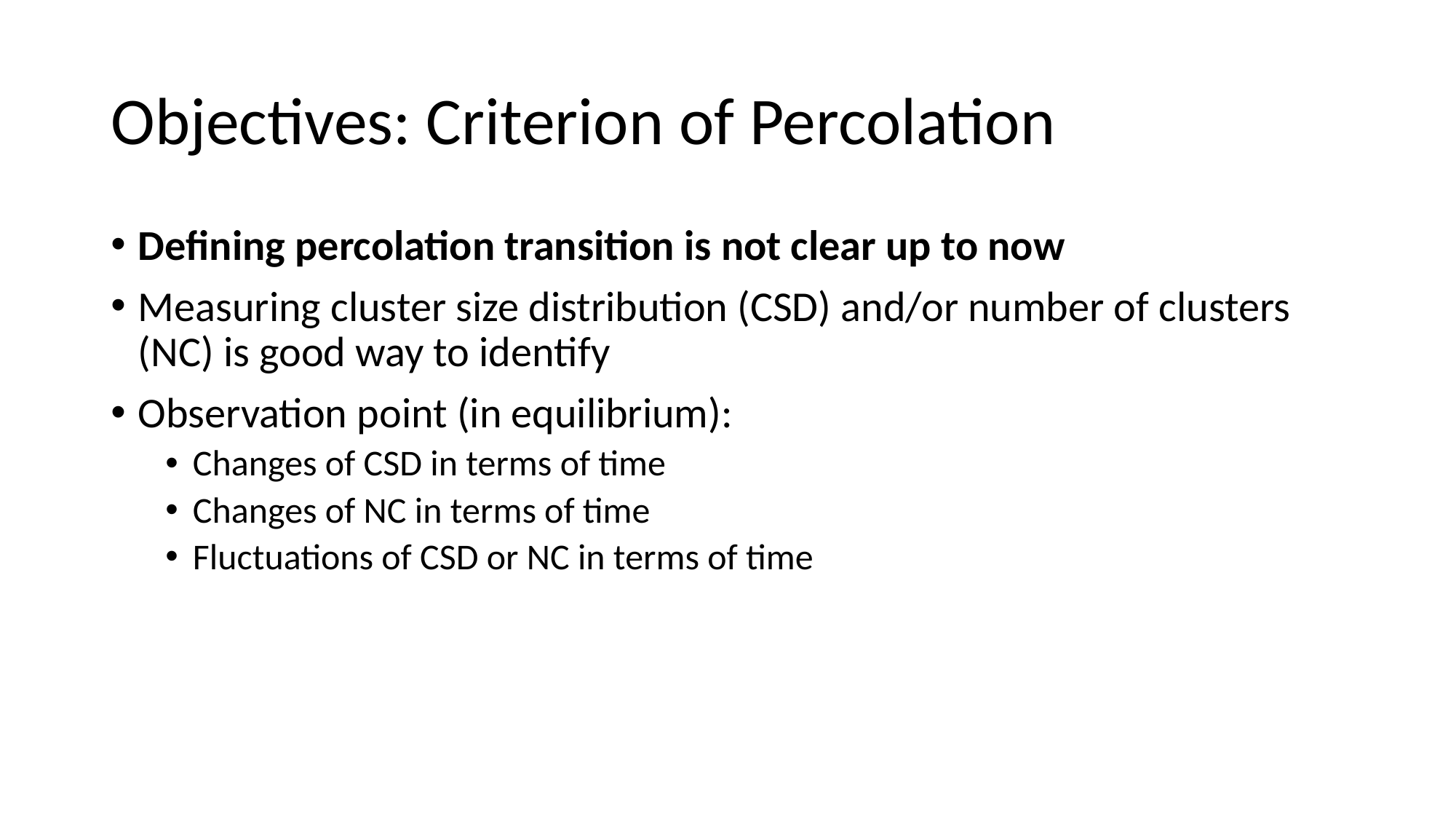

# Objectives: Criterion of Percolation
Defining percolation transition is not clear up to now
Measuring cluster size distribution (CSD) and/or number of clusters (NC) is good way to identify
Observation point (in equilibrium):
Changes of CSD in terms of time
Changes of NC in terms of time
Fluctuations of CSD or NC in terms of time